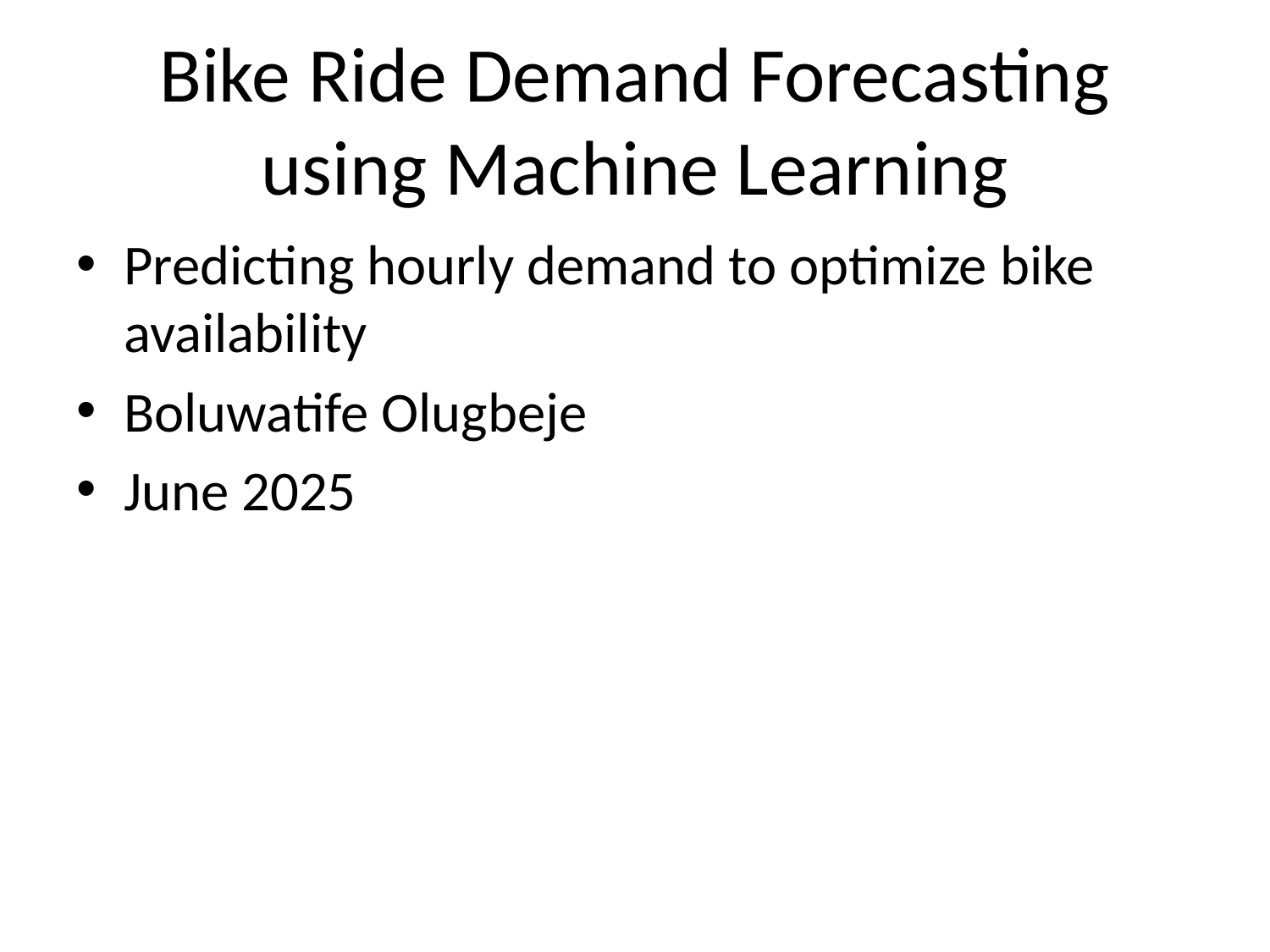

# Bike Ride Demand Forecasting using Machine Learning
Predicting hourly demand to optimize bike availability
Boluwatife Olugbeje
June 2025